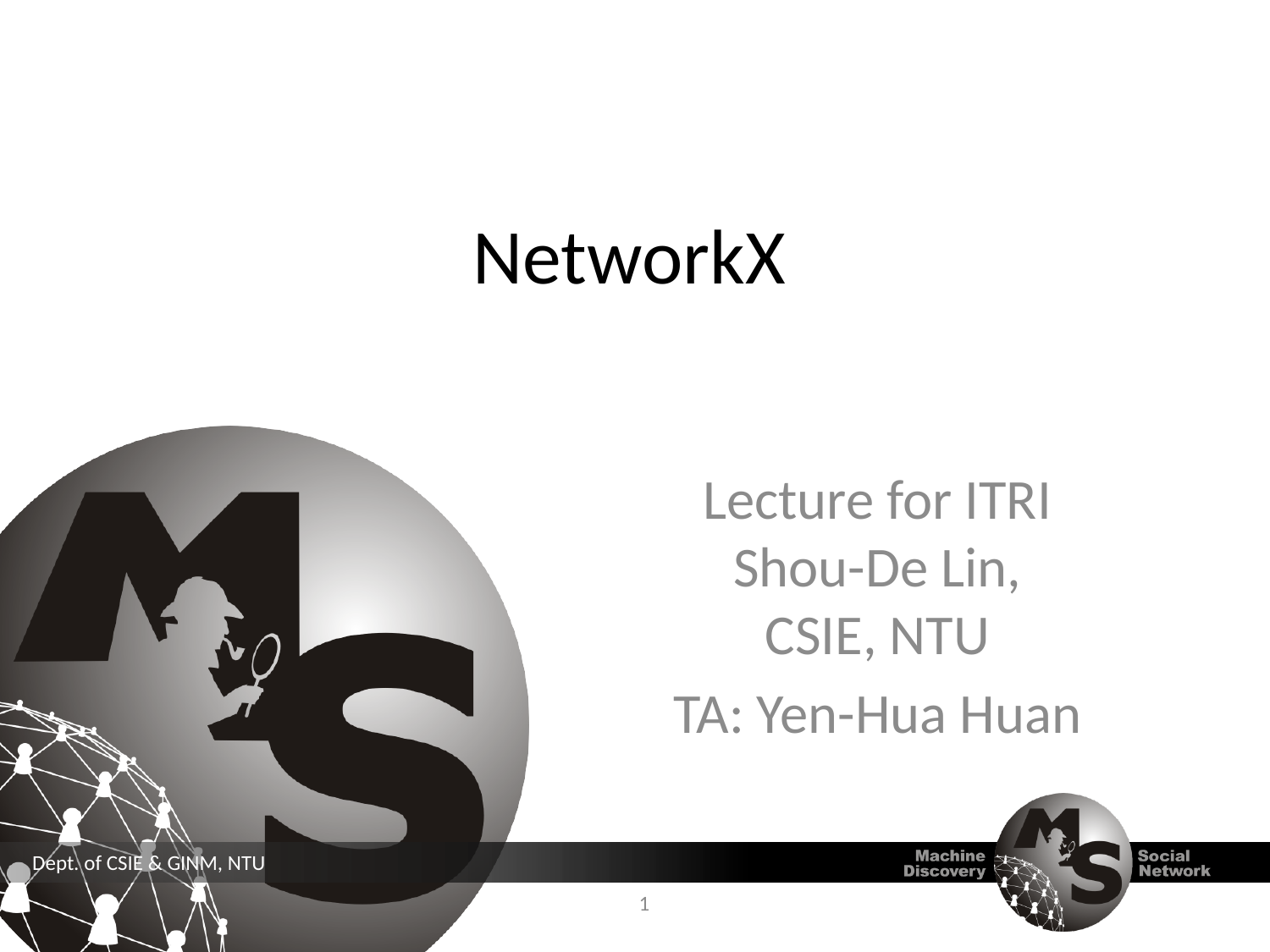

# NetworkX
Lecture for ITRI
Shou-De Lin,
CSIE, NTU
TA: Yen-Hua Huan

1